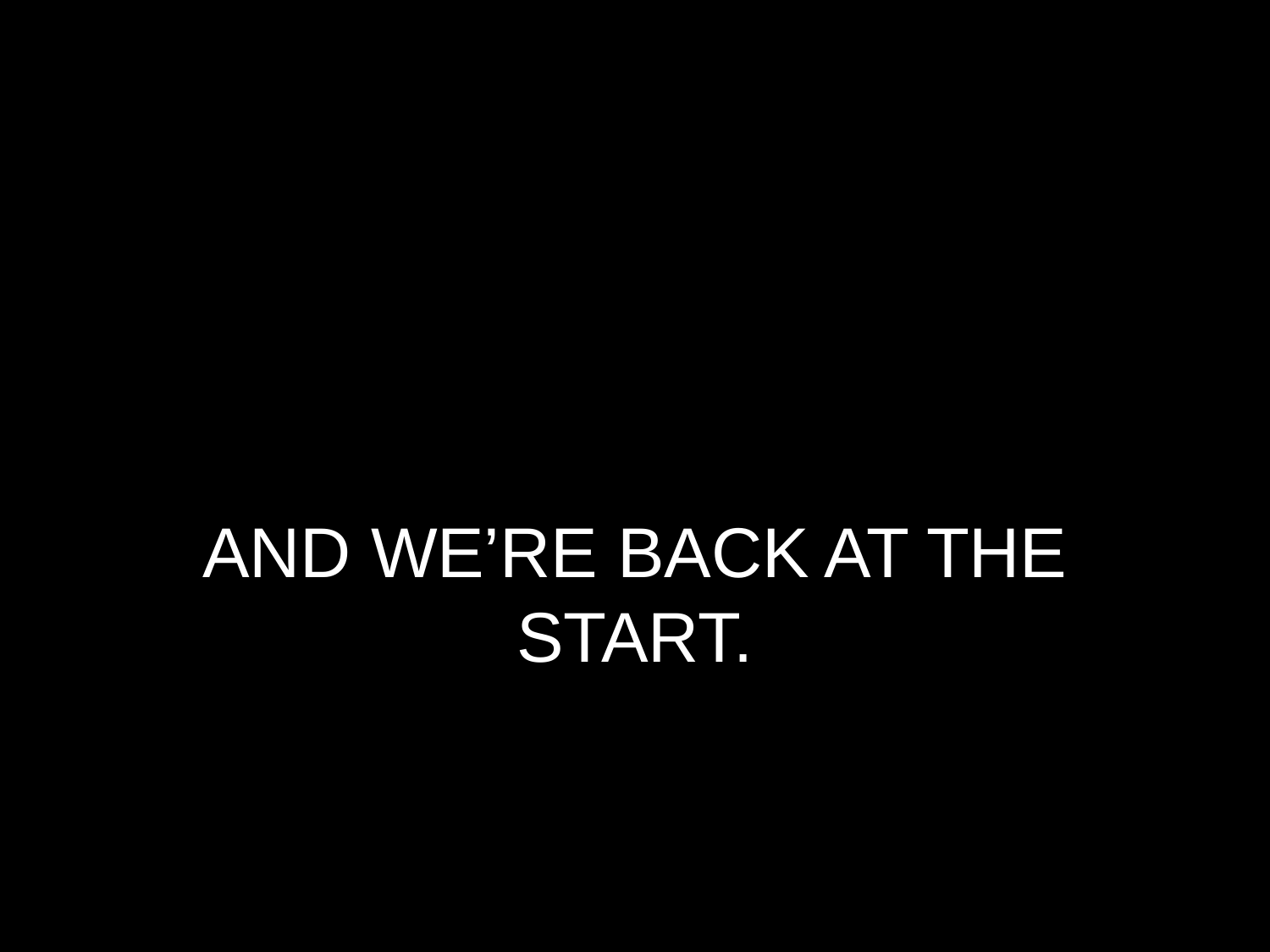

# AND WE’RE BACK AT THE START.